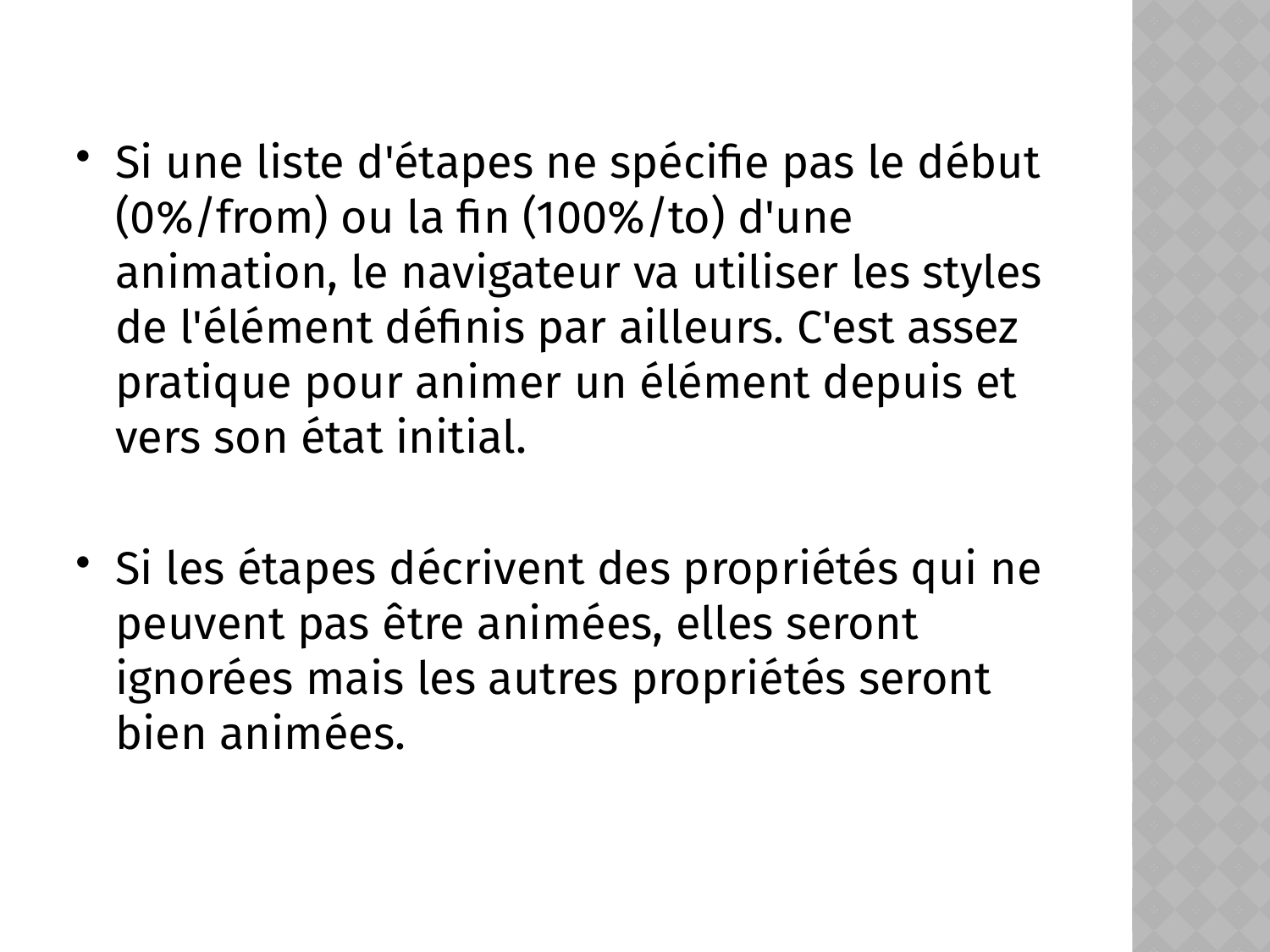

Si une liste d'étapes ne spécifie pas le début (0%/from) ou la fin (100%/to) d'une animation, le navigateur va utiliser les styles de l'élément définis par ailleurs. C'est assez pratique pour animer un élément depuis et vers son état initial.

Si les étapes décrivent des propriétés qui ne peuvent pas être animées, elles seront ignorées mais les autres propriétés seront bien animées.